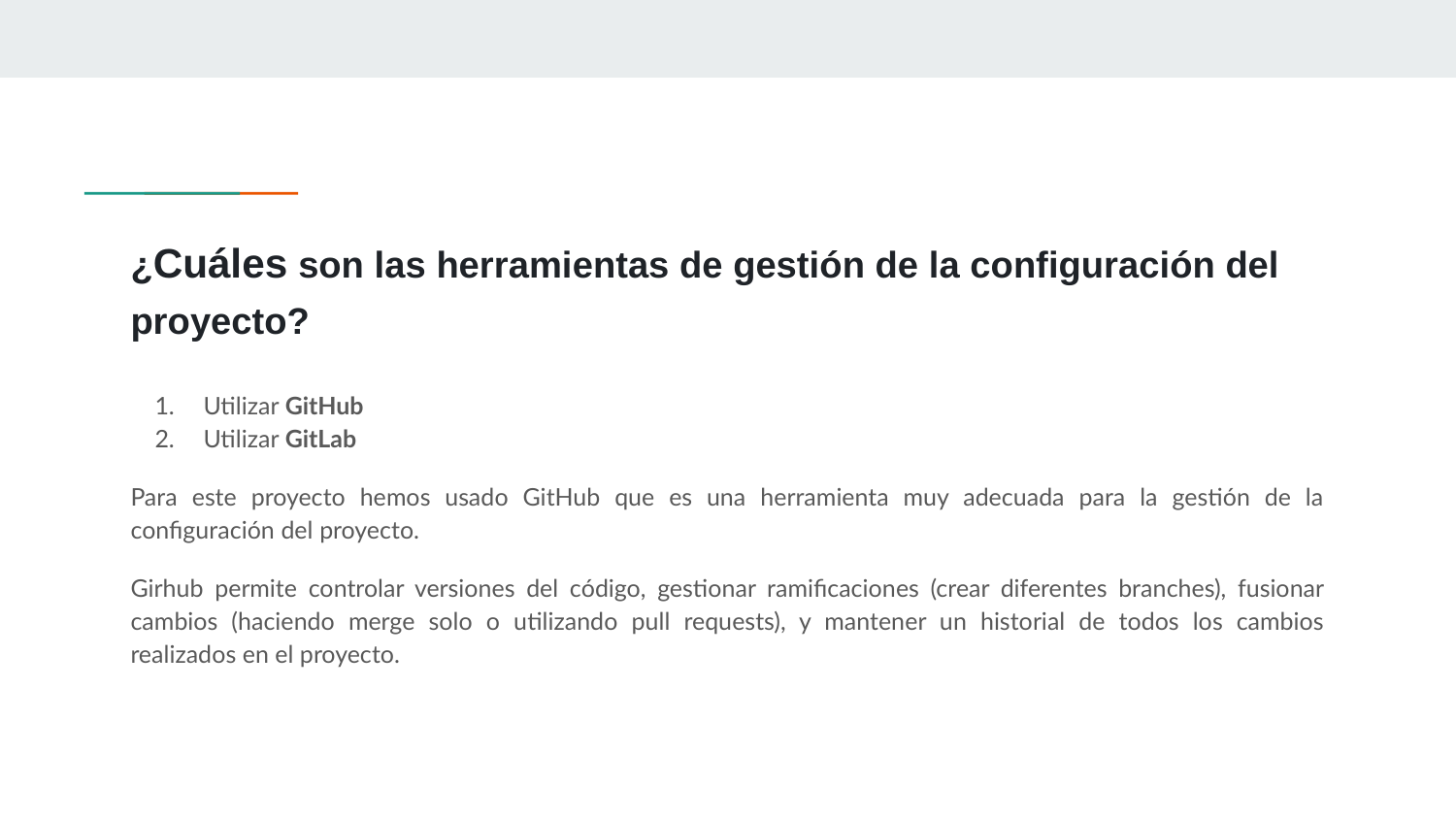

# ¿Cuáles son las herramientas de gestión de la configuración del proyecto?

Utilizar GitHub
Utilizar GitLab
Para este proyecto hemos usado GitHub que es una herramienta muy adecuada para la gestión de la configuración del proyecto.
Girhub permite controlar versiones del código, gestionar ramificaciones (crear diferentes branches), fusionar cambios (haciendo merge solo o utilizando pull requests), y mantener un historial de todos los cambios realizados en el proyecto.